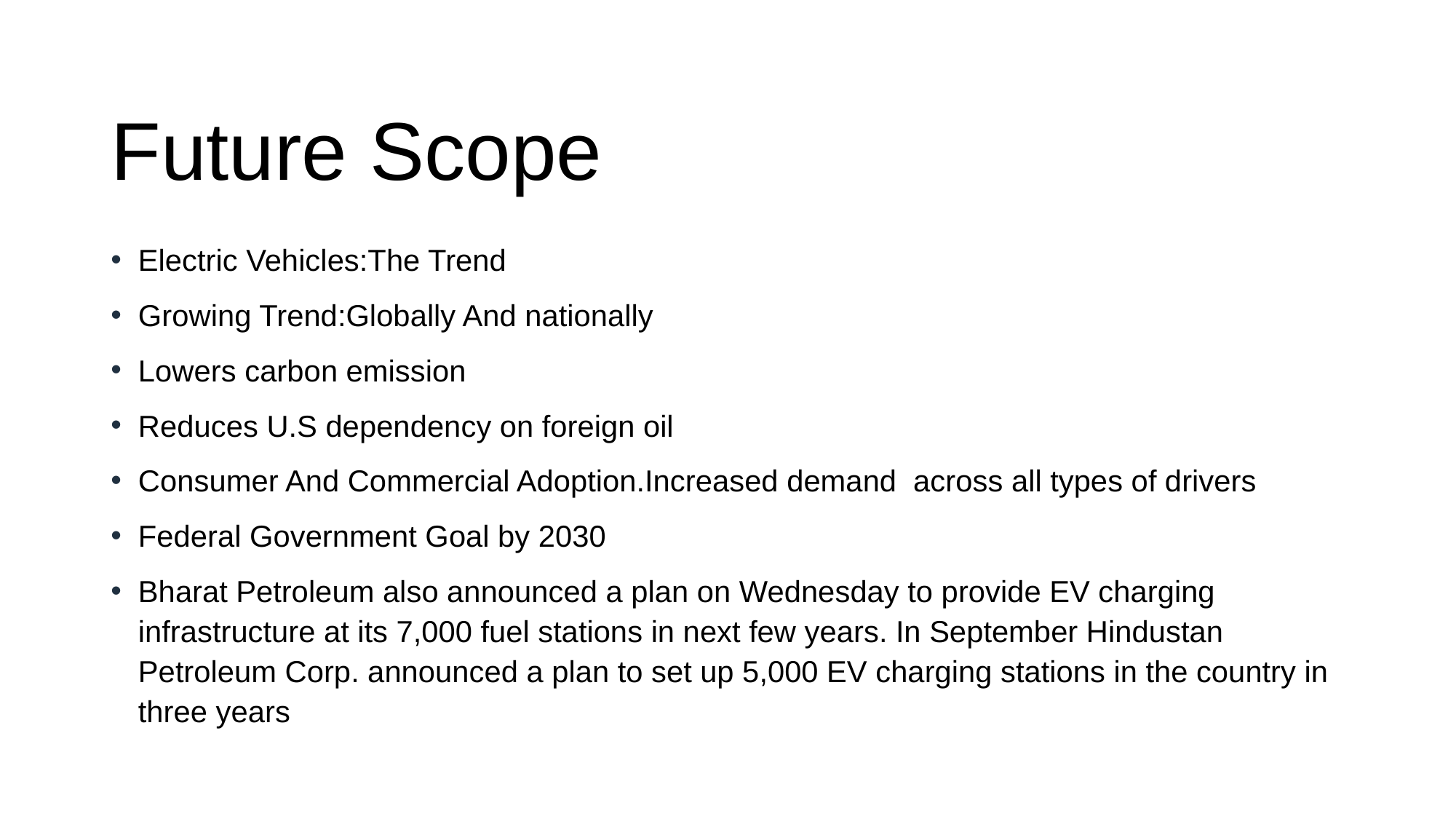

# Future Scope
Electric Vehicles:The Trend
Growing Trend:Globally And nationally
Lowers carbon emission
Reduces U.S dependency on foreign oil
Consumer And Commercial Adoption.Increased demand  across all types of drivers
Federal Government Goal by 2030
Bharat Petroleum also announced a plan on Wednesday to provide EV charging infrastructure at its 7,000 fuel stations in next few years. In September Hindustan Petroleum Corp. announced a plan to set up 5,000 EV charging stations in the country in three years